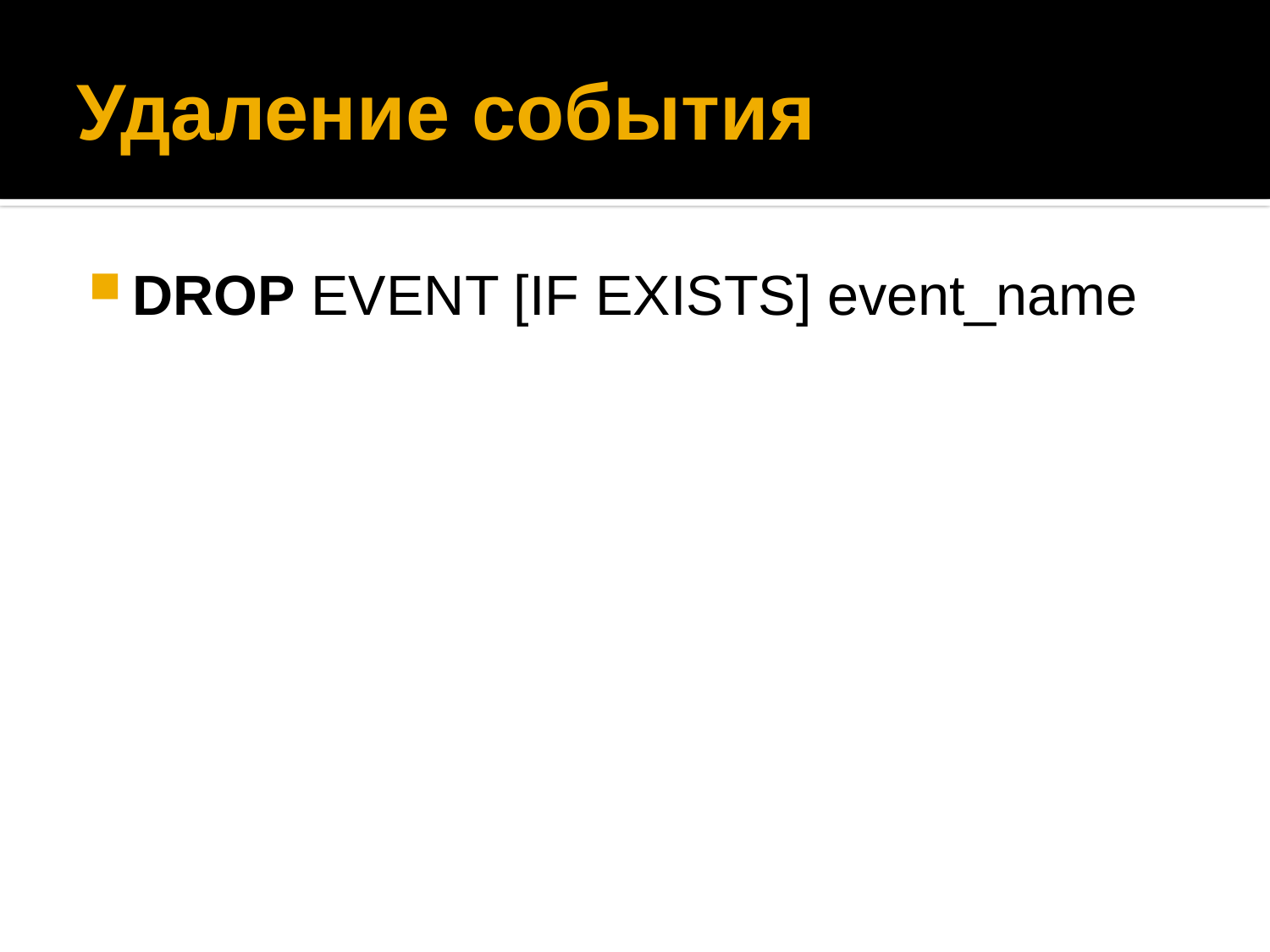

# Удаление события
DROP EVENT [IF EXISTS] event_name